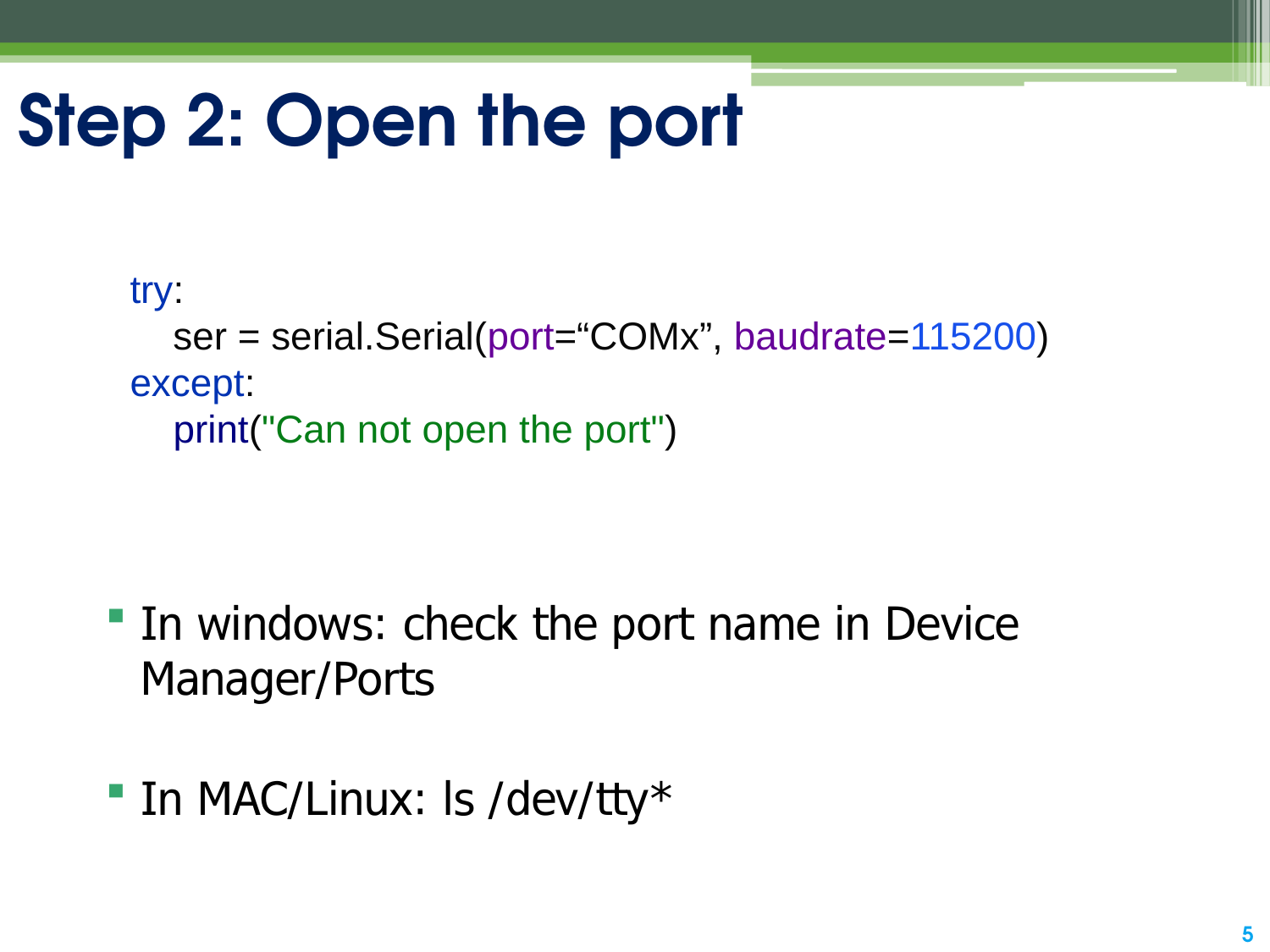

# Step 2: Open the port
try:
    ser = serial.Serial(port=“COMx”, baudrate=115200)
except:
    print("Can not open the port")
In windows: check the port name in Device Manager/Ports

In MAC/Linux: ls /dev/tty*